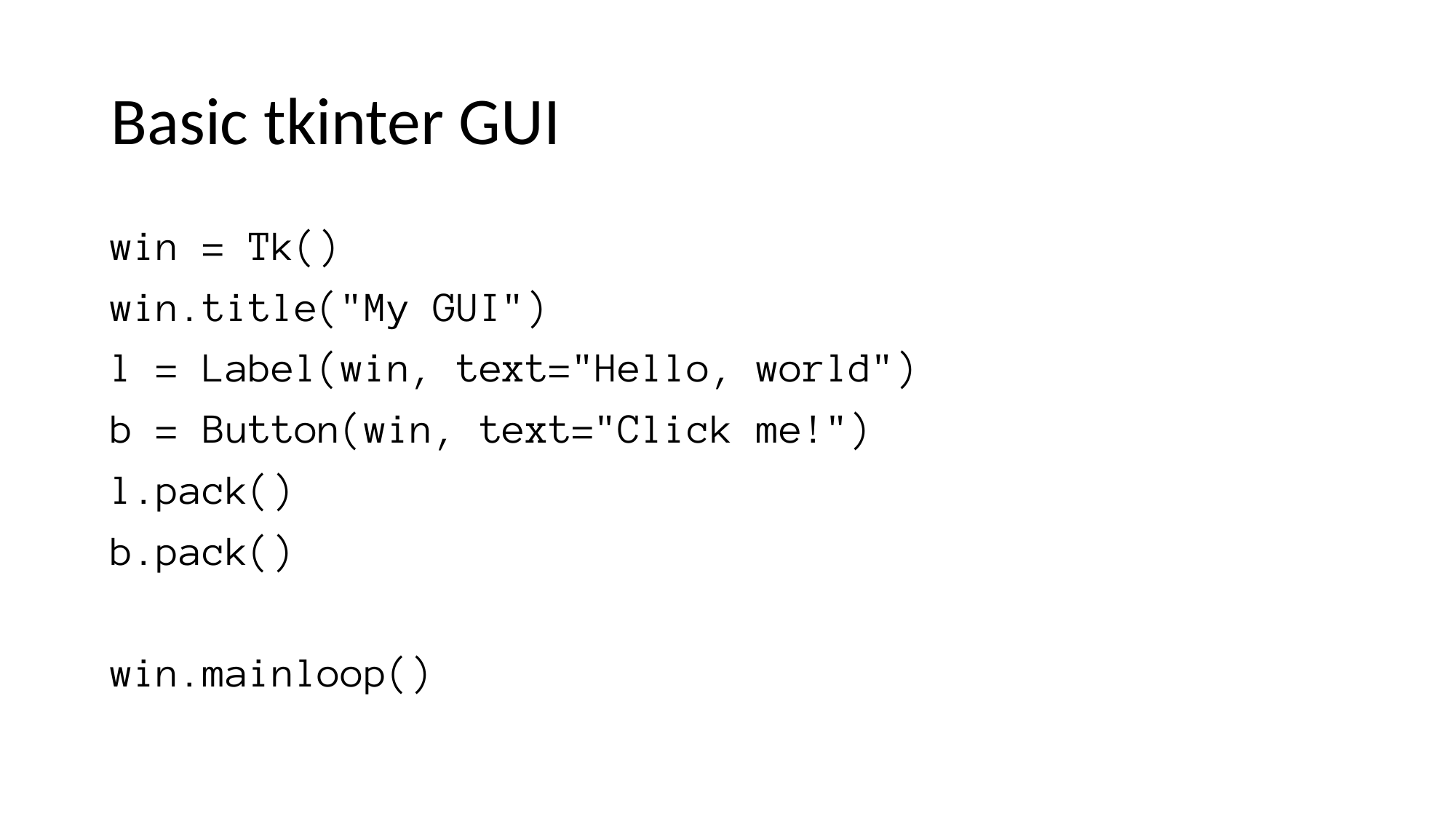

# Basic tkinter GUI
win = Tk()
win.title("My GUI")
l = Label(win, text="Hello, world")
b = Button(win, text="Click me!")
l.pack()
b.pack()

win.mainloop()